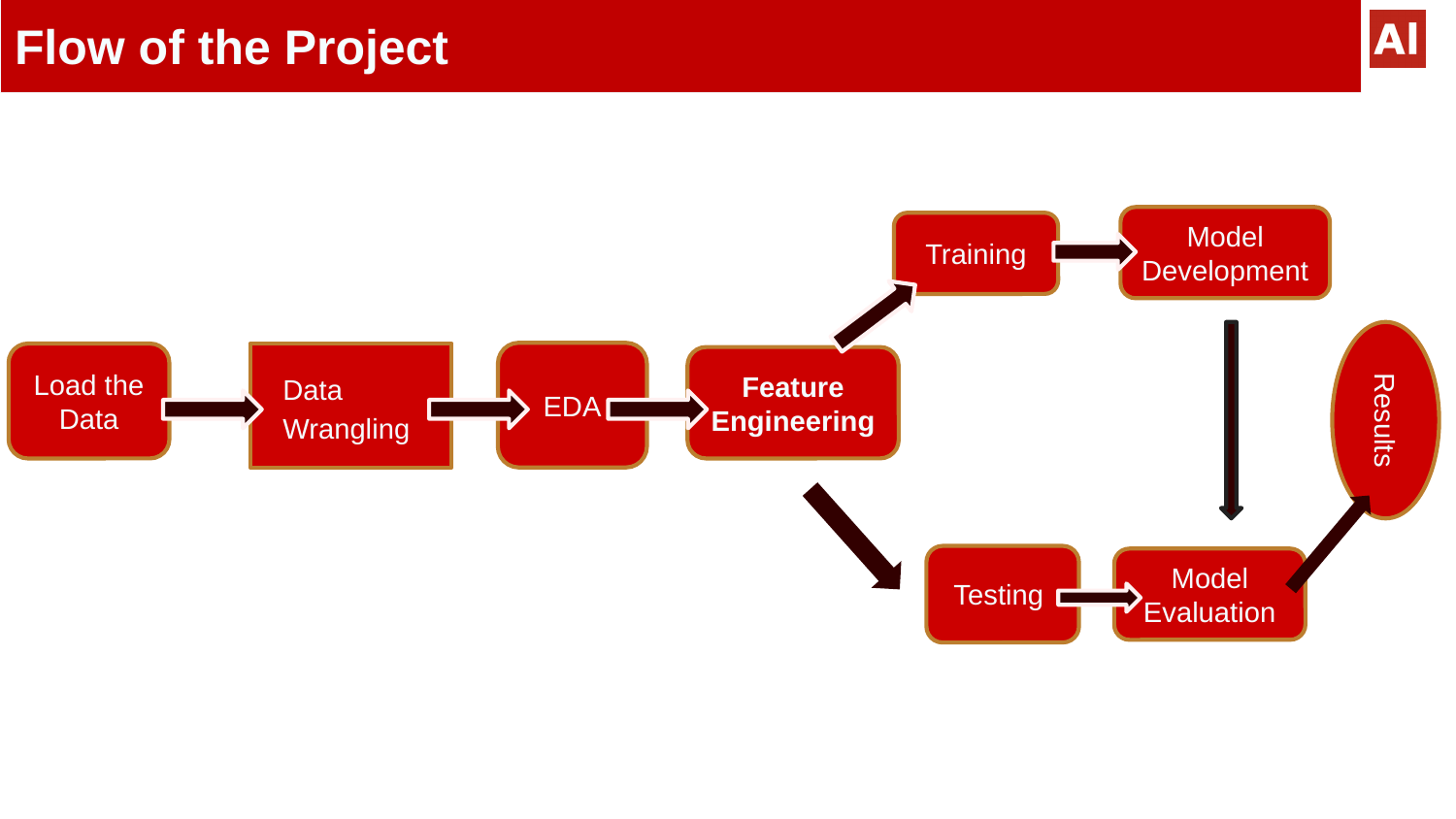

# Flow of the Project
Model Development
Training

EDA
Data Wrangling
Load the Data
Feature Engineering
Results

Testing
Model Evaluation